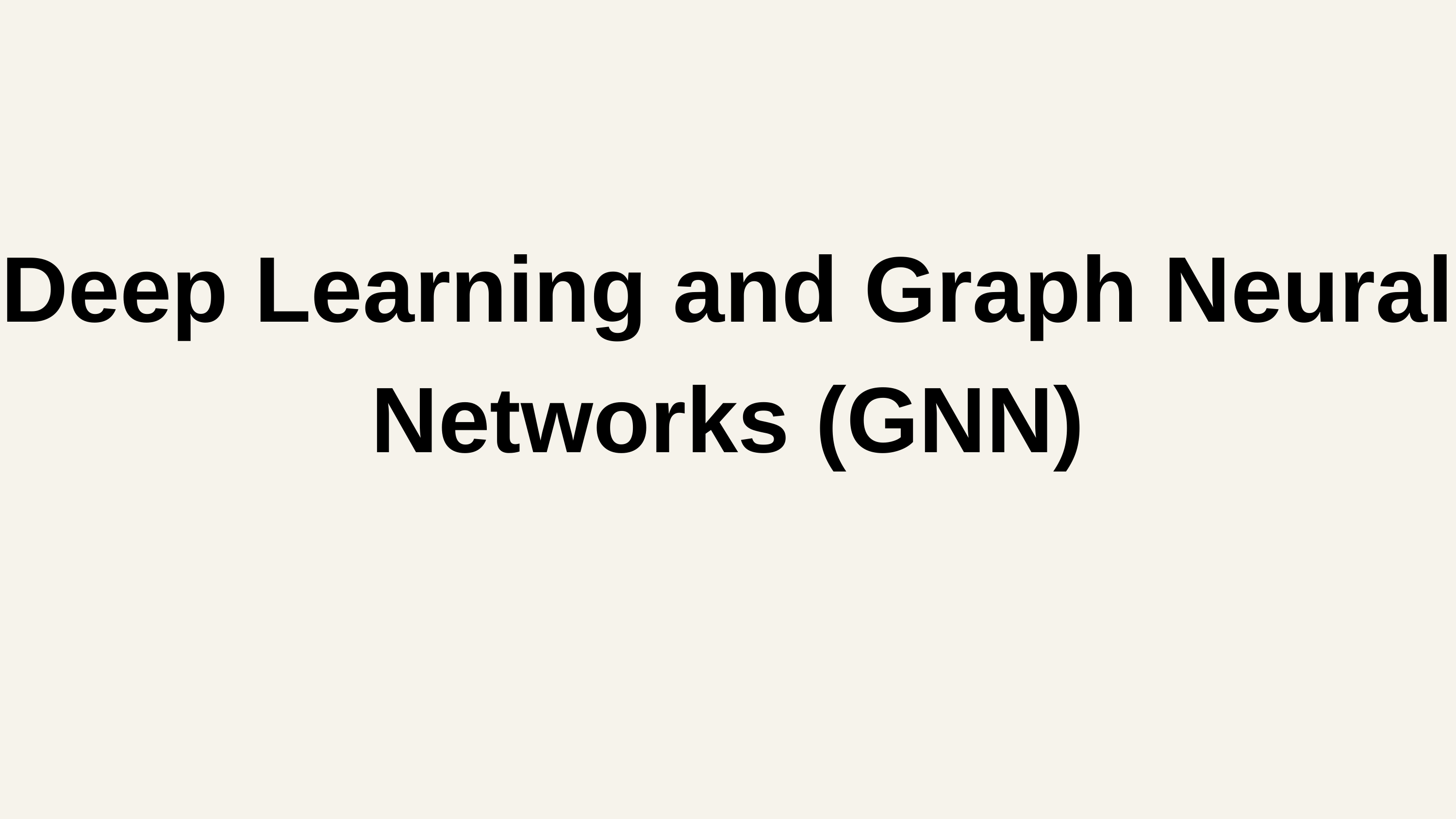

Deep Learning and Graph Neural Networks (GNN)